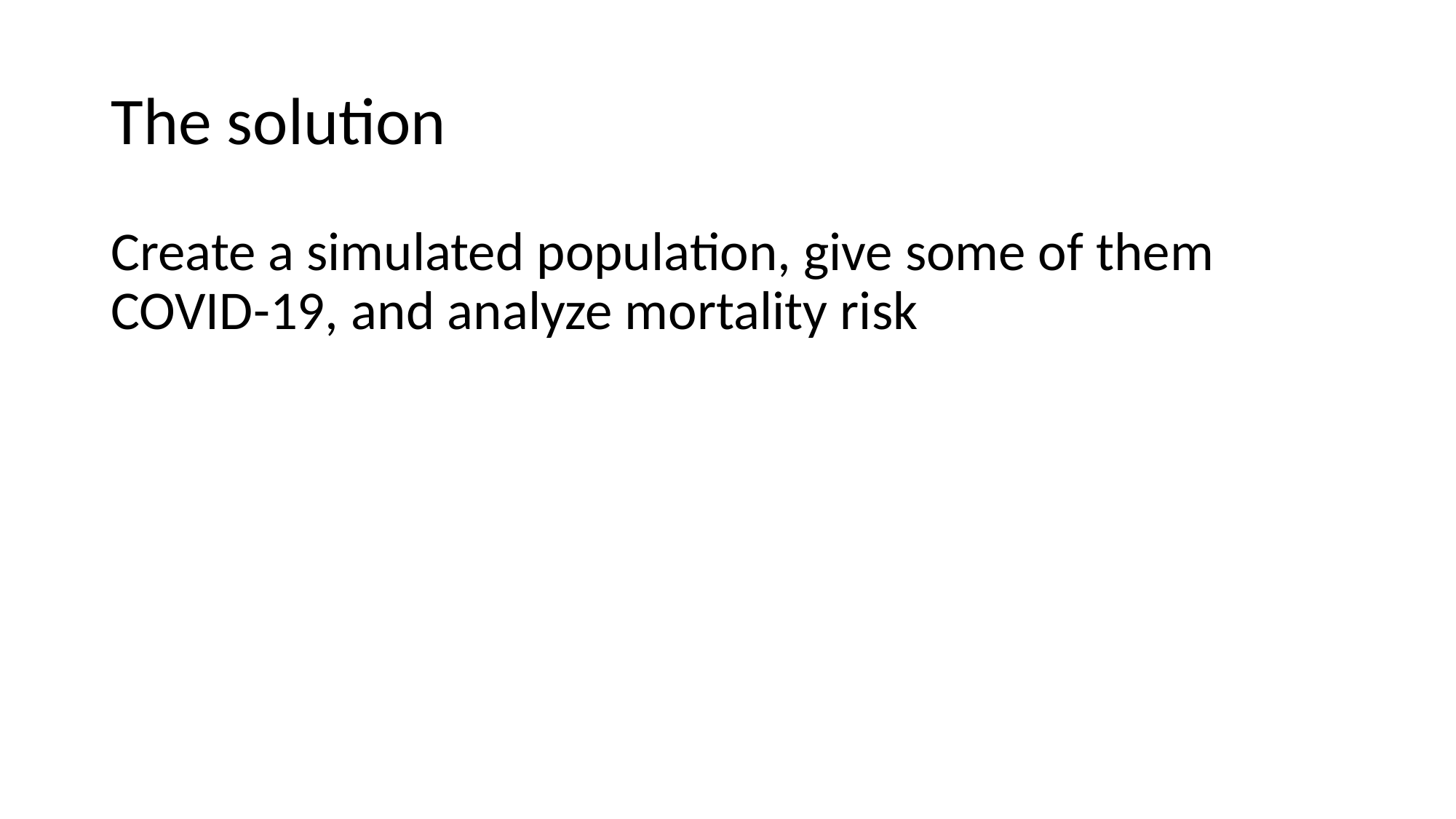

# The solution
Create a simulated population, give some of them COVID-19, and analyze mortality risk